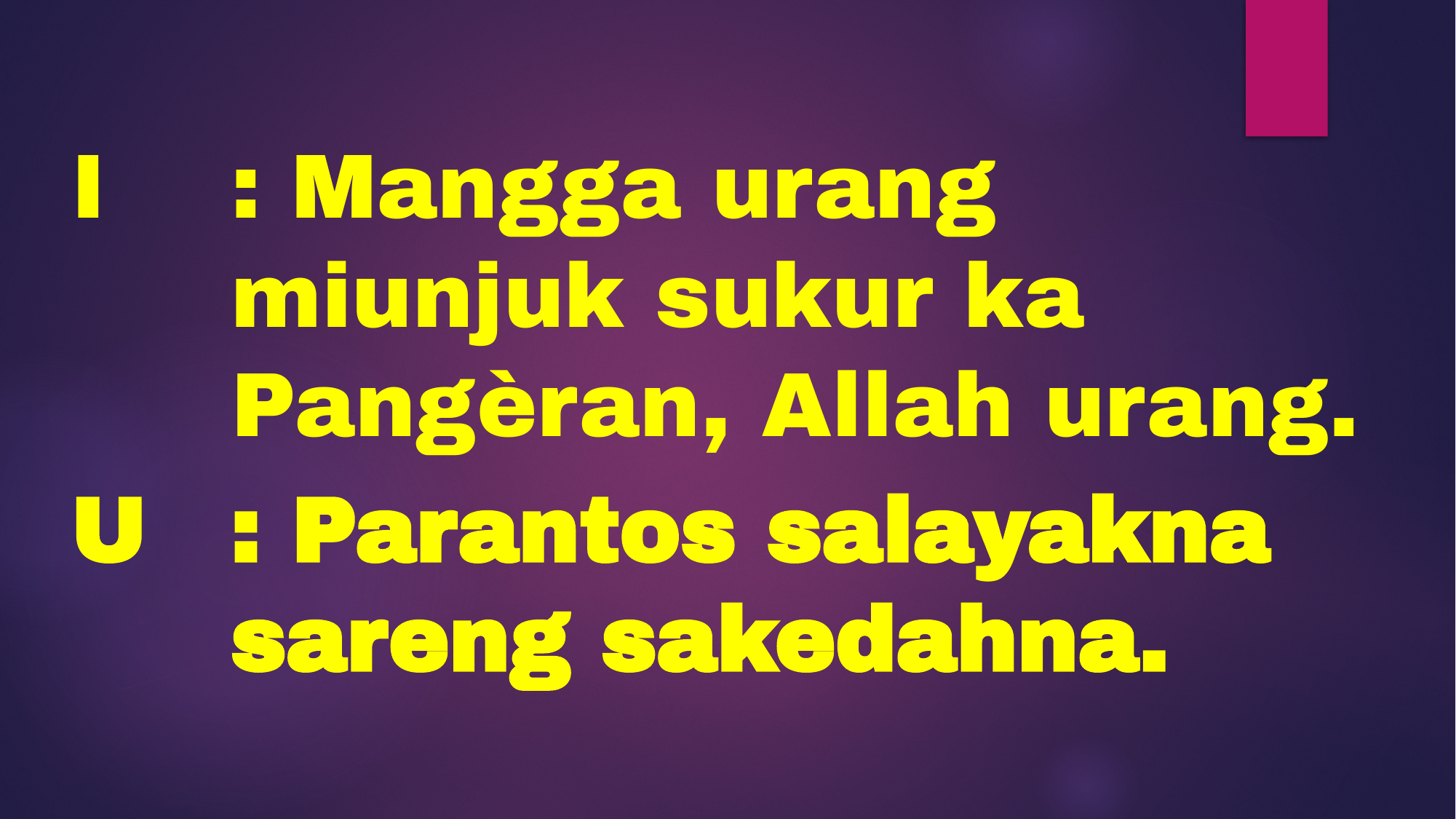

I	: Mangga urang miunjuk sukur ka Pangèran, Allah urang.
U	: Parantos salayakna sareng sakedahna.